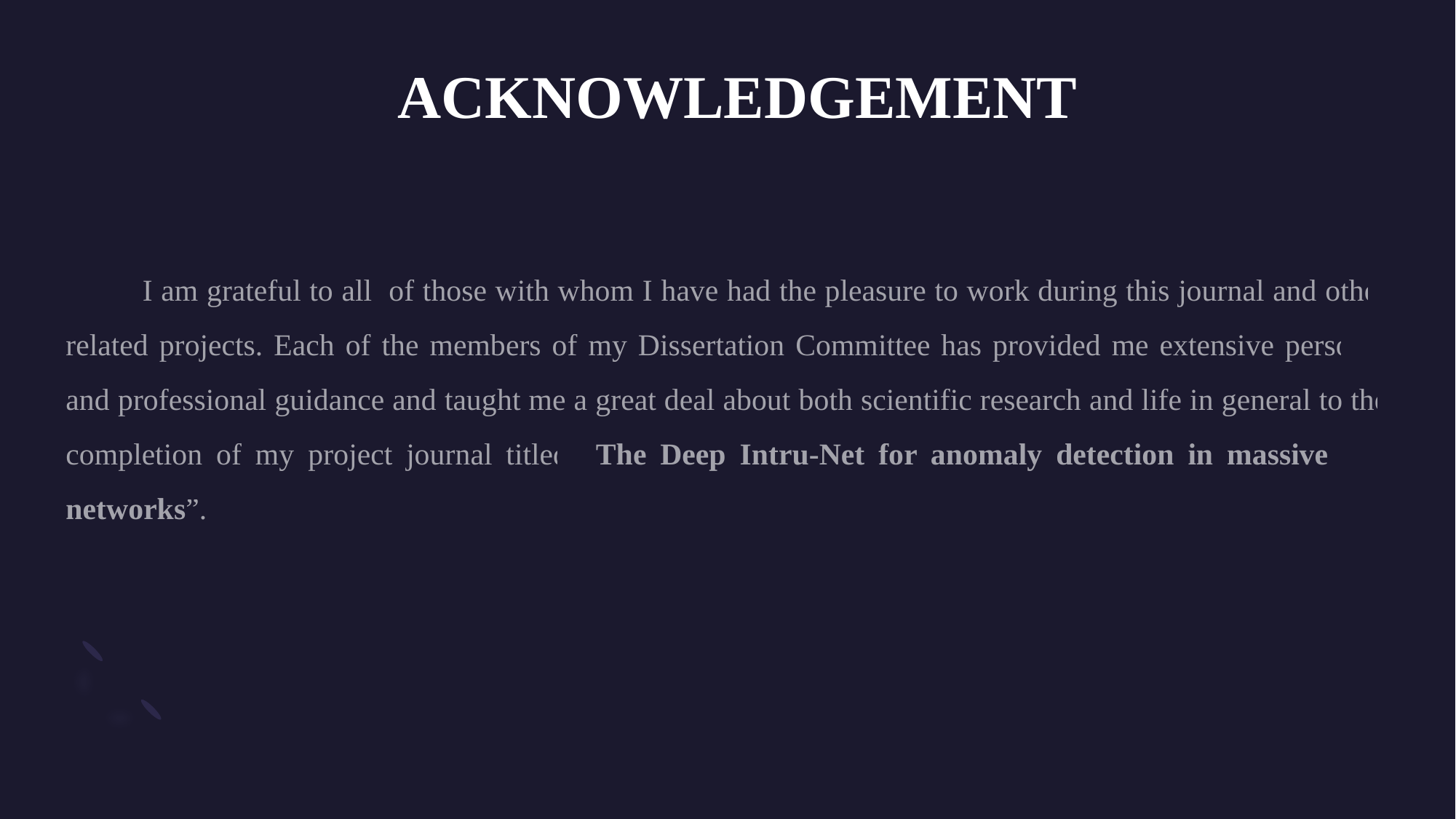

# ACKNOWLEDGEMENT
         I am grateful to all  of those with whom I have had the pleasure to work during this journal and other related projects. Each of the members of my Dissertation Committee has provided me extensive personal and professional guidance and taught me a great deal about both scientific research and life in general to the completion of my project journal titled “The Deep Intru-Net for anomaly detection in massive IoT networks”.